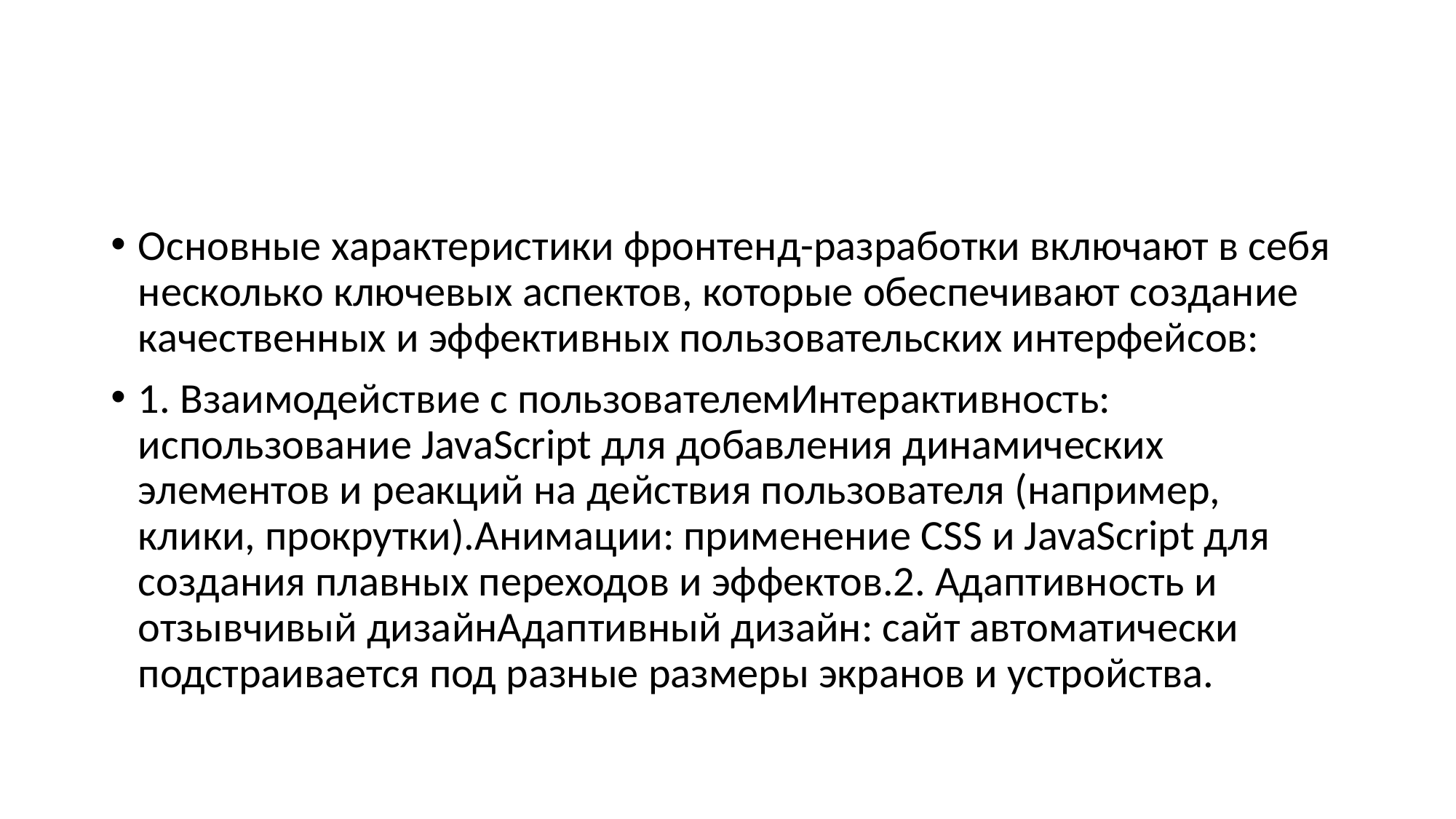

#
Основные характеристики фронтенд-разработки включают в себя несколько ключевых аспектов, которые обеспечивают создание качественных и эффективных пользовательских интерфейсов:
1. Взаимодействие с пользователемИнтерактивность: использование JavaScript для добавления динамических элементов и реакций на действия пользователя (например, клики, прокрутки).Анимации: применение CSS и JavaScript для создания плавных переходов и эффектов.2. Адаптивность и отзывчивый дизайнАдаптивный дизайн: сайт автоматически подстраивается под разные размеры экранов и устройства.